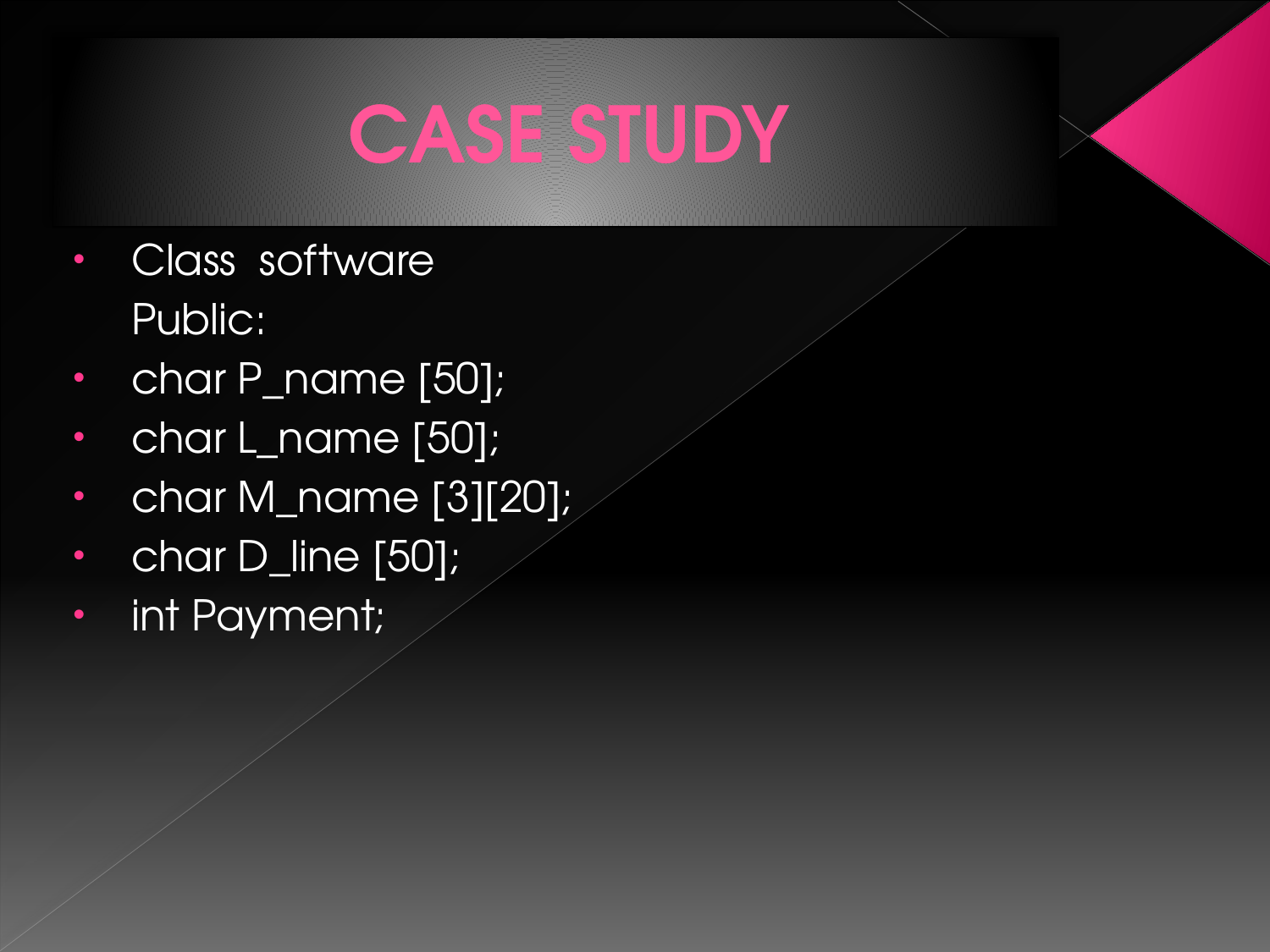

# CASE STUDY
    Class  software
     Public:
    char P_name [50];
    char L_name [50];
    char M_name [3][20];
    char D_line [50];
    int Payment;